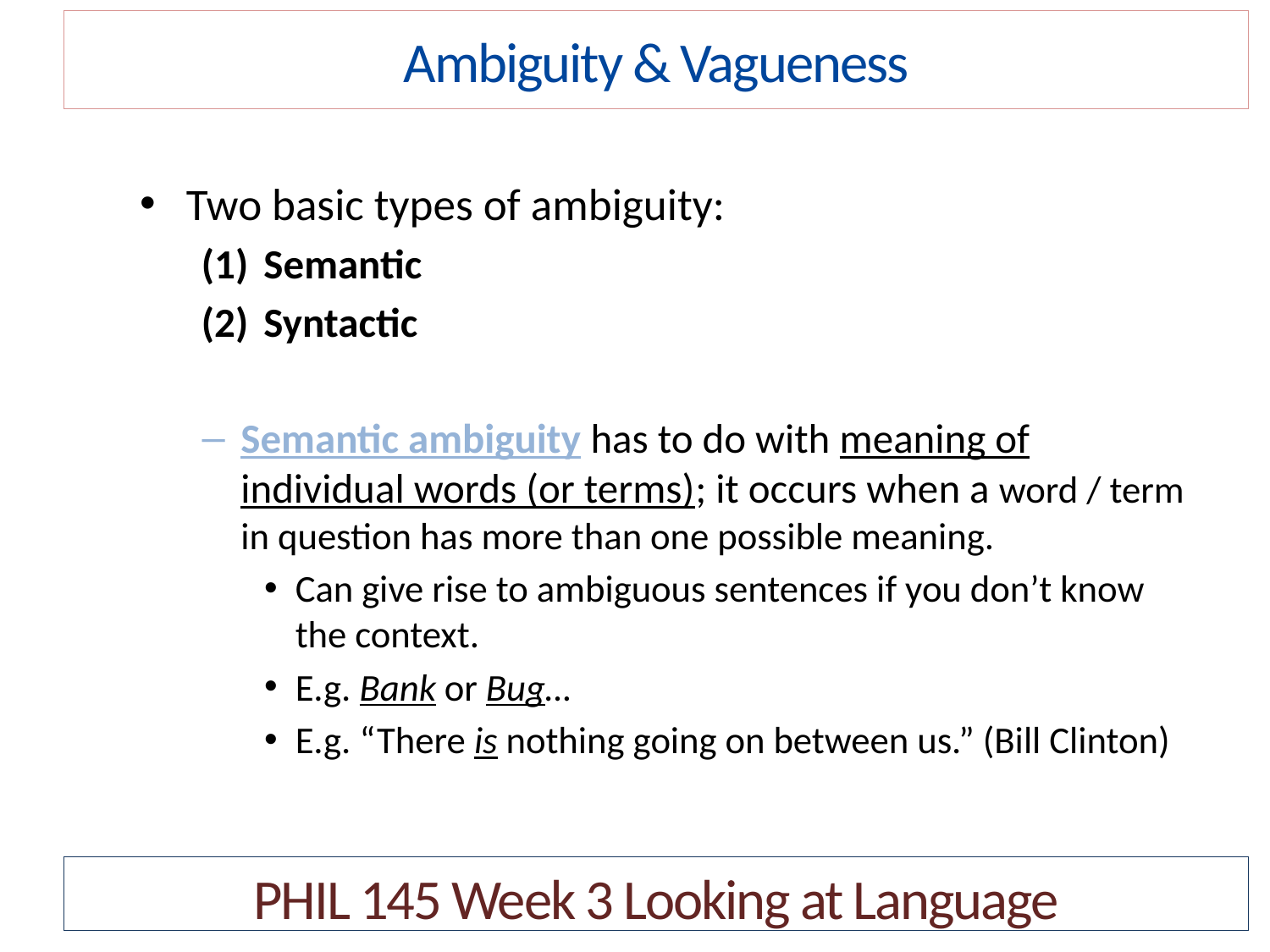

Ambiguity & Vagueness
Two basic types of ambiguity:
Semantic
Syntactic

Semantic ambiguity has to do with meaning of individual words (or terms); it occurs when a word / term in question has more than one possible meaning.
Can give rise to ambiguous sentences if you don’t know the context.
E.g. Bank or Bug…
E.g. “There is nothing going on between us.” (Bill Clinton)
PHIL 145 Week 3 Looking at Language